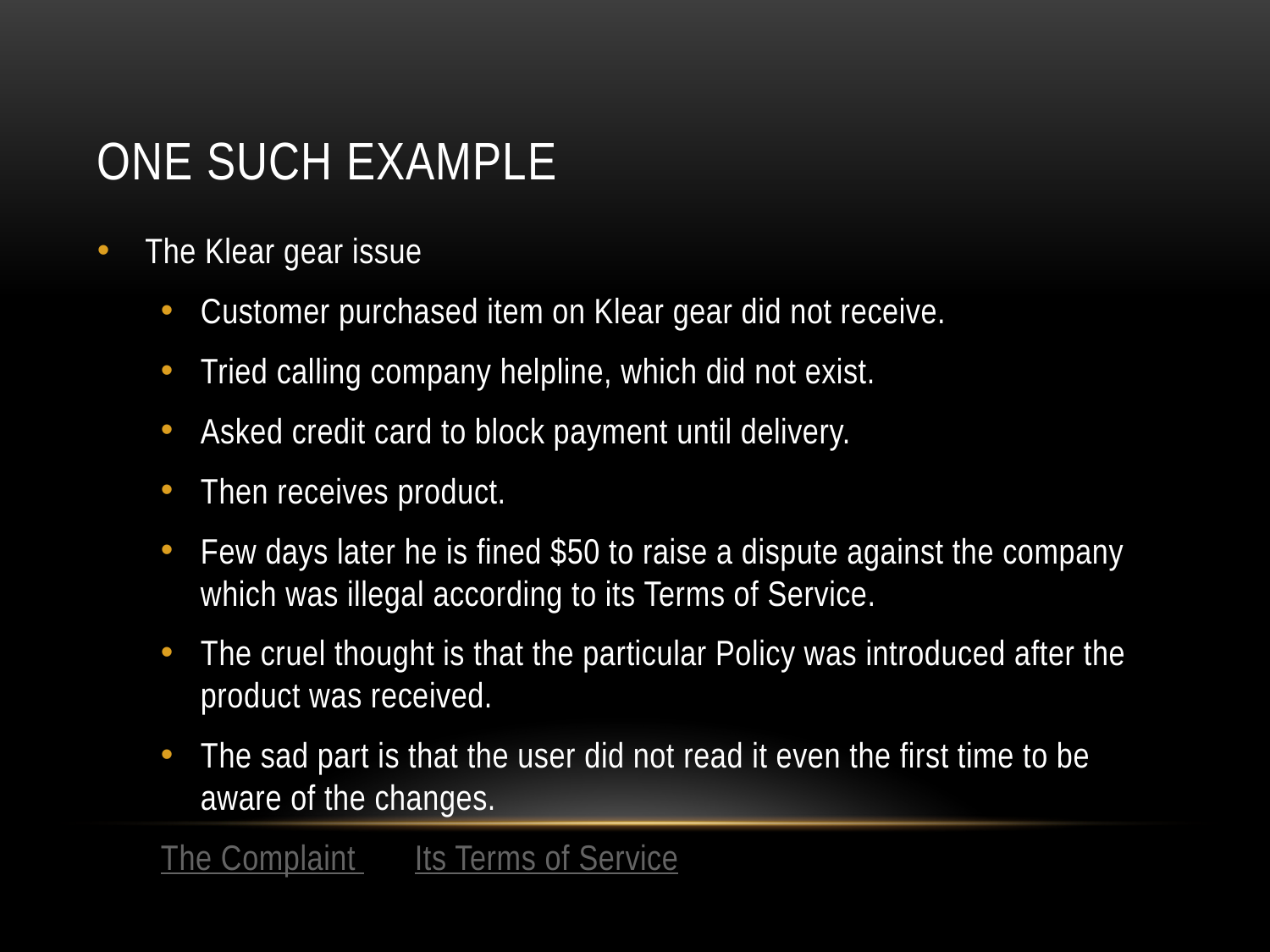

# One such example
The Klear gear issue
Customer purchased item on Klear gear did not receive.
Tried calling company helpline, which did not exist.
Asked credit card to block payment until delivery.
Then receives product.
Few days later he is fined $50 to raise a dispute against the company which was illegal according to its Terms of Service.
The cruel thought is that the particular Policy was introduced after the product was received.
The sad part is that the user did not read it even the first time to be aware of the changes.
The Complaint  	Its Terms of Service